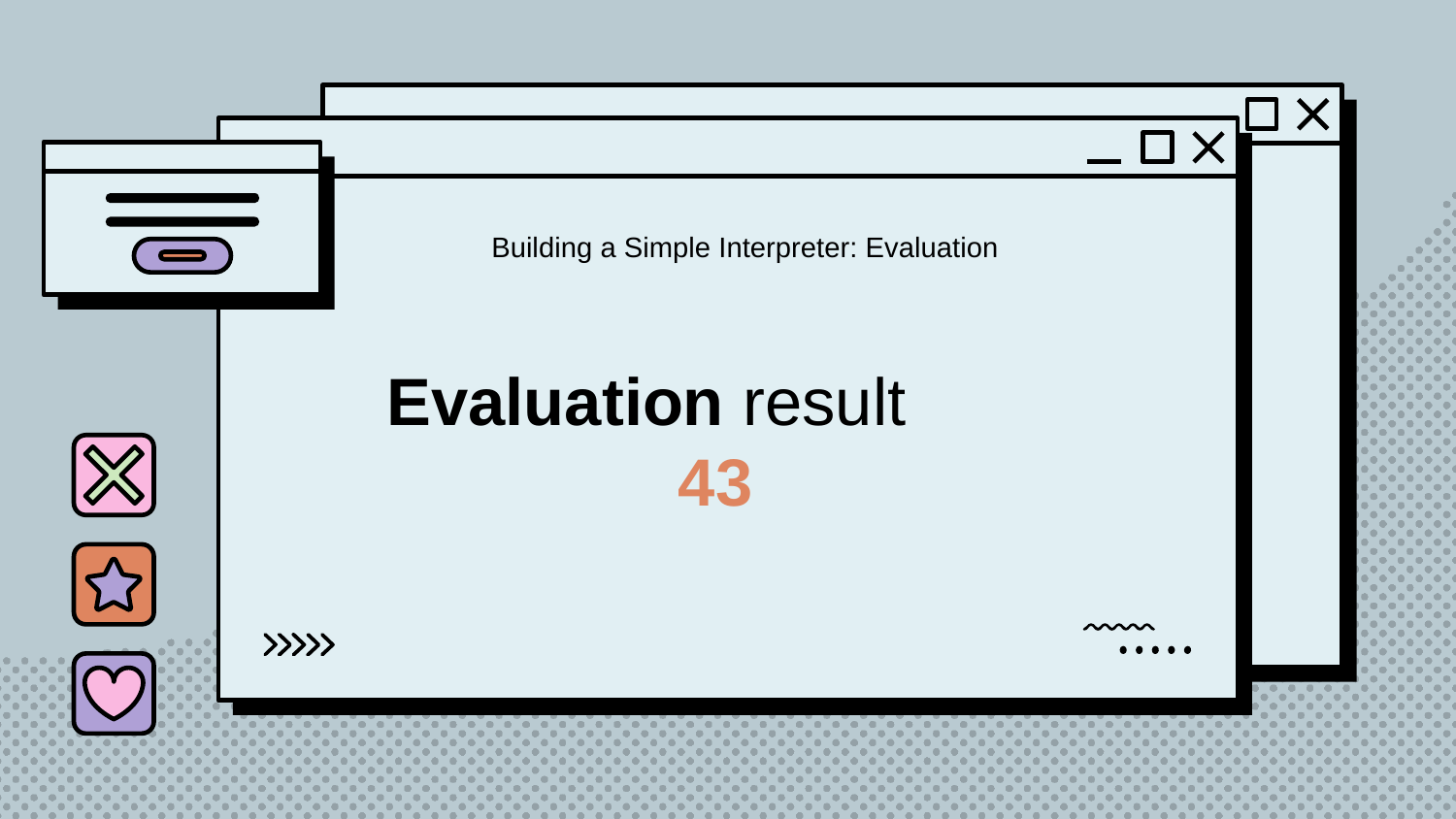

Building a Simple Interpreter: Evaluation
# Evaluation result
43